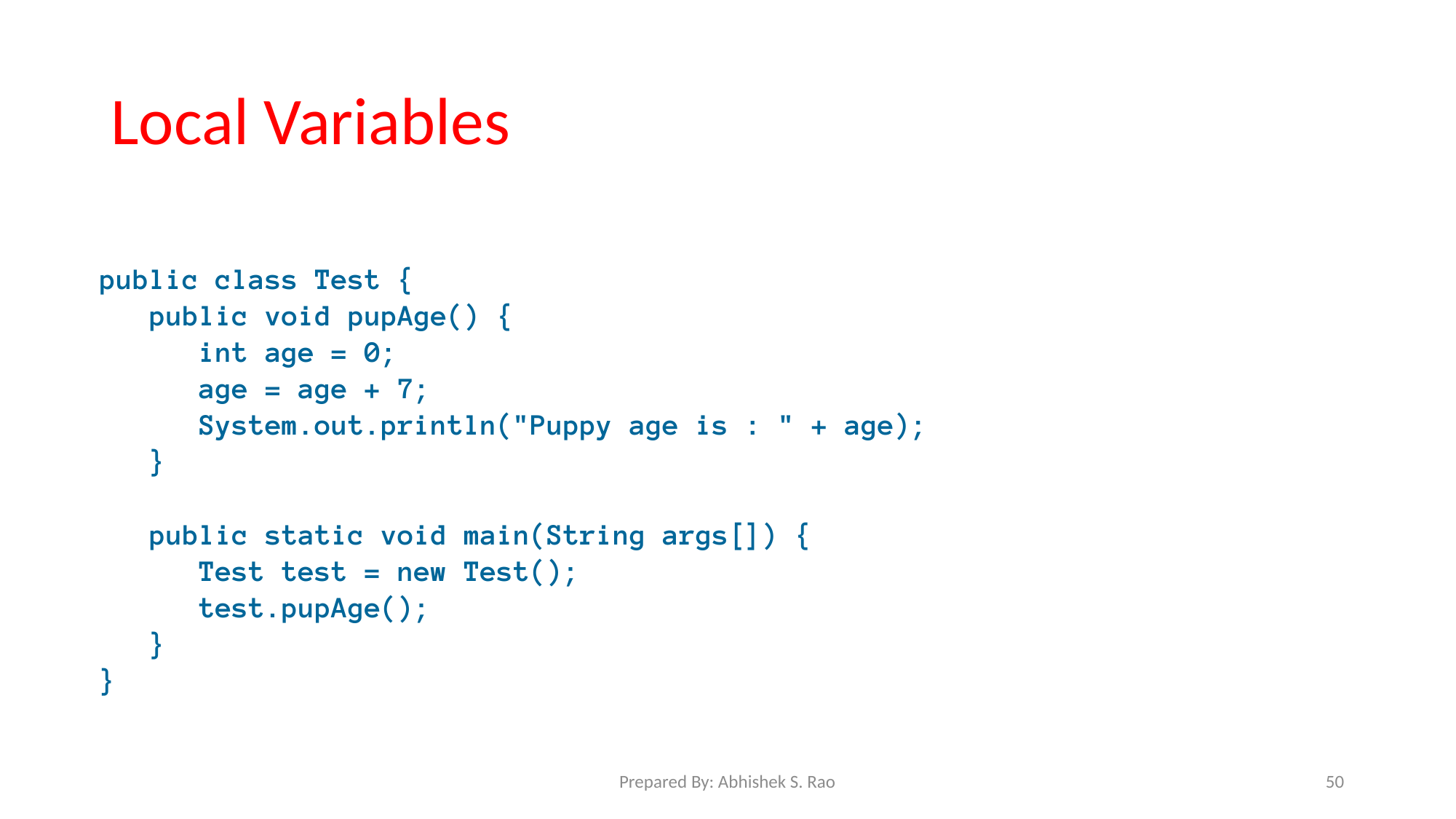

# Local Variables
public class Test {
   public void pupAge() {
      int age = 0;
      age = age + 7;
      System.out.println("Puppy age is : " + age);
   }

   public static void main(String args[]) {
      Test test = new Test();
      test.pupAge();
   }
}
Prepared By: Abhishek S. Rao
50